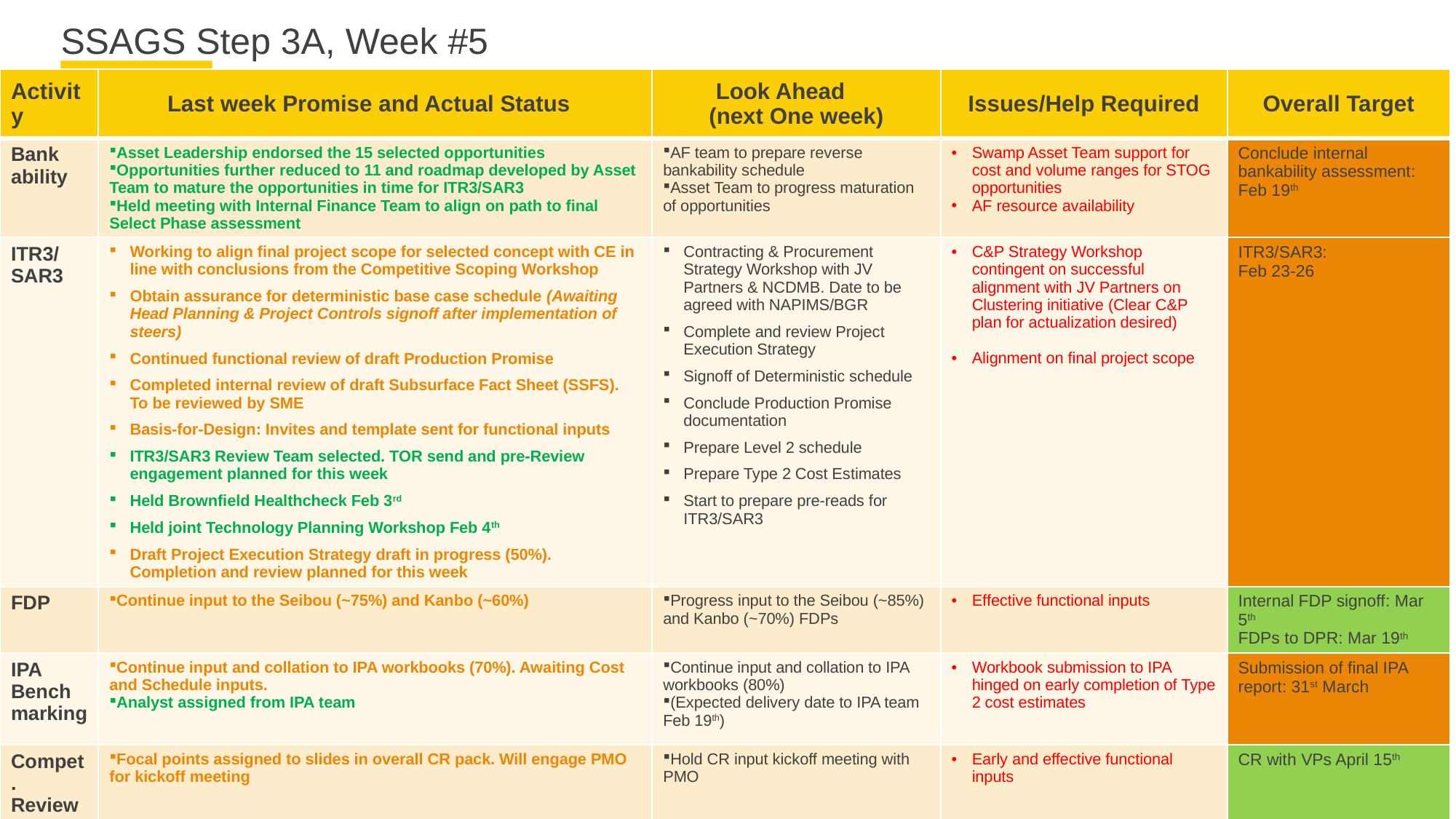

# SSAGS Step 3A, Week #5
| Activity | Last week Promise and Actual Status | Look Ahead (next One week) | Issues/Help Required | Overall Target |
| --- | --- | --- | --- | --- |
| Bank ability | Asset Leadership endorsed the 15 selected opportunities Opportunities further reduced to 11 and roadmap developed by Asset Team to mature the opportunities in time for ITR3/SAR3 Held meeting with Internal Finance Team to align on path to final Select Phase assessment | AF team to prepare reverse bankability schedule Asset Team to progress maturation of opportunities | Swamp Asset Team support for cost and volume ranges for STOG opportunities AF resource availability | Conclude internal bankability assessment: Feb 19th |
| ITR3/ SAR3 | Working to align final project scope for selected concept with CE in line with conclusions from the Competitive Scoping Workshop Obtain assurance for deterministic base case schedule (Awaiting Head Planning & Project Controls signoff after implementation of steers) Continued functional review of draft Production Promise Completed internal review of draft Subsurface Fact Sheet (SSFS). To be reviewed by SME Basis-for-Design: Invites and template sent for functional inputs ITR3/SAR3 Review Team selected. TOR send and pre-Review engagement planned for this week Held Brownfield Healthcheck Feb 3rd Held joint Technology Planning Workshop Feb 4th Draft Project Execution Strategy draft in progress (50%). Completion and review planned for this week | Contracting & Procurement Strategy Workshop with JV Partners & NCDMB. Date to be agreed with NAPIMS/BGR Complete and review Project Execution Strategy Signoff of Deterministic schedule Conclude Production Promise documentation Prepare Level 2 schedule Prepare Type 2 Cost Estimates Start to prepare pre-reads for ITR3/SAR3 | C&P Strategy Workshop contingent on successful alignment with JV Partners on Clustering initiative (Clear C&P plan for actualization desired) Alignment on final project scope | ITR3/SAR3: Feb 23-26 |
| FDP | Continue input to the Seibou (~75%) and Kanbo (~60%) | Progress input to the Seibou (~85%) and Kanbo (~70%) FDPs | Effective functional inputs | Internal FDP signoff: Mar 5th FDPs to DPR: Mar 19th |
| IPA Bench marking | Continue input and collation to IPA workbooks (70%). Awaiting Cost and Schedule inputs. Analyst assigned from IPA team | Continue input and collation to IPA workbooks (80%) (Expected delivery date to IPA team Feb 19th) | Workbook submission to IPA hinged on early completion of Type 2 cost estimates | Submission of final IPA report: 31st March |
| Compet. Review | Focal points assigned to slides in overall CR pack. Will engage PMO for kickoff meeting | Hold CR input kickoff meeting with PMO | Early and effective functional inputs | CR with VPs April 15th |
|  |  |  |  | DG3: end-April 2021 |

11